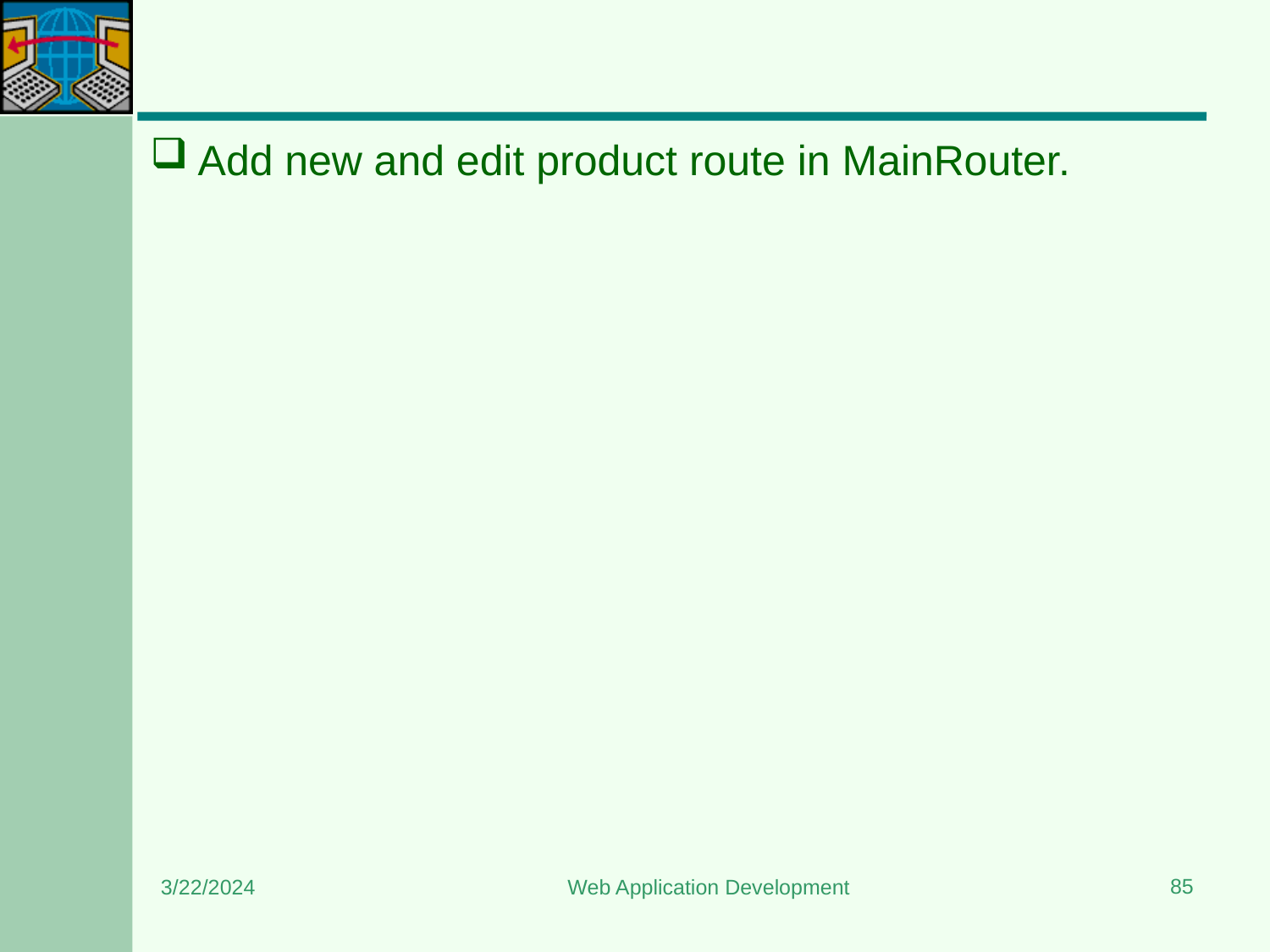

#
Add new and edit product route in MainRouter.
85
3/22/2024
Web Application Development